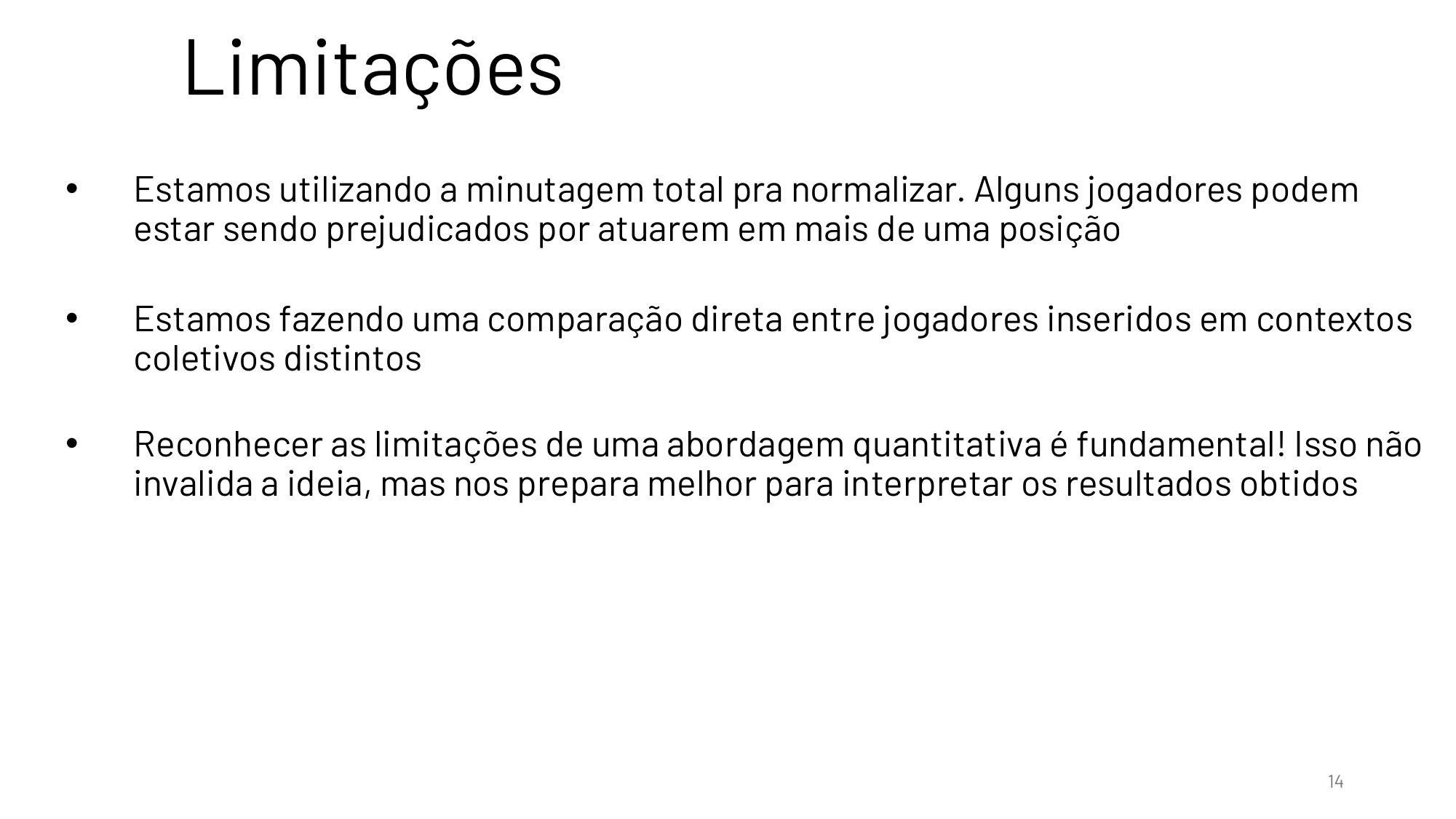

# Limitações
Estamos utilizando a minutagem total pra normalizar. Alguns jogadores podem estar sendo prejudicados por atuarem em mais de uma posição
Estamos fazendo uma comparação direta entre jogadores inseridos em contextos coletivos distintos
Reconhecer as limitações de uma abordagem quantitativa é fundamental! Isso não invalida a ideia, mas nos prepara melhor para interpretar os resultados obtidos
14